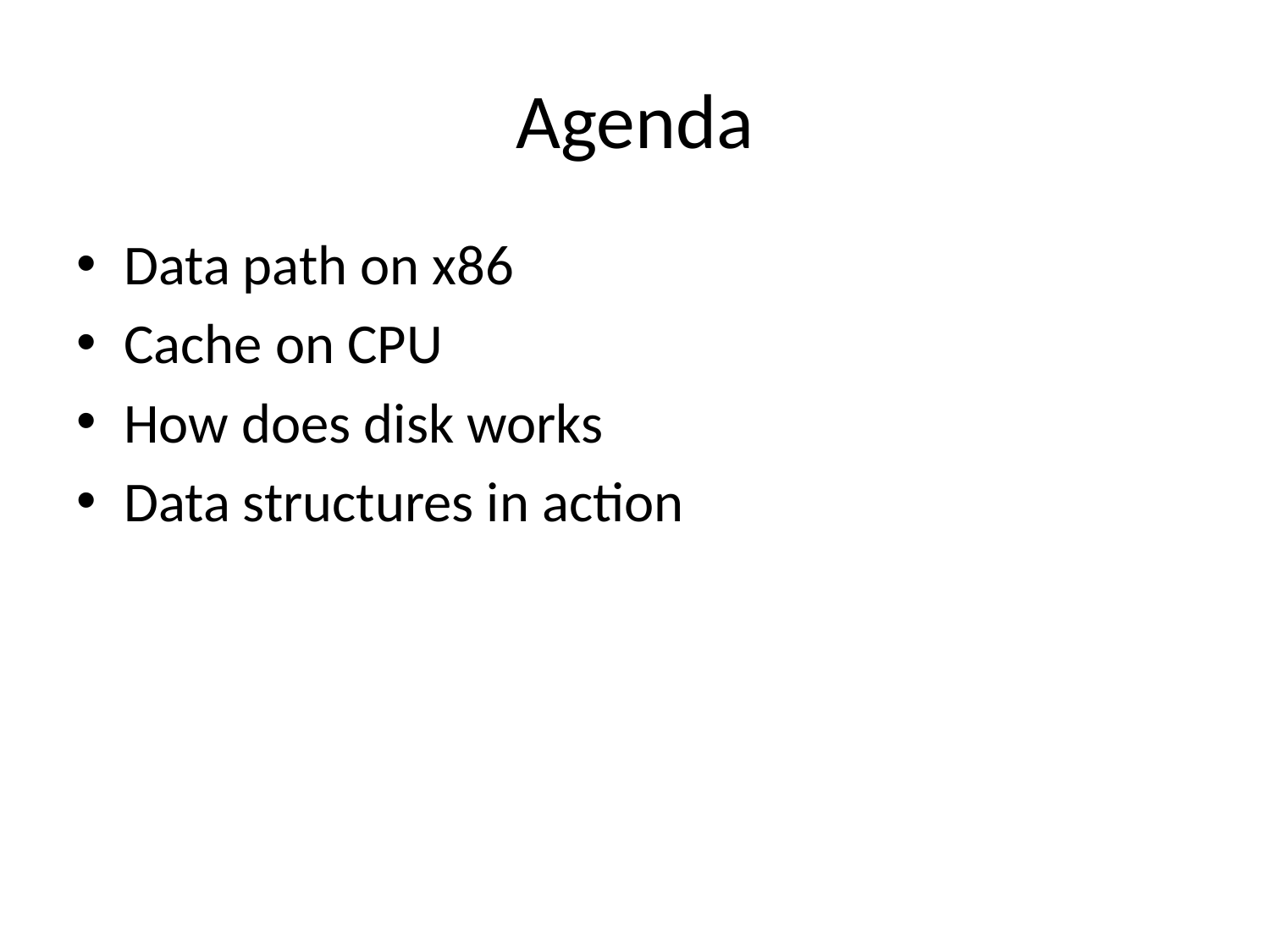

# Agenda
Data path on x86
Cache on CPU
How does disk works
Data structures in action